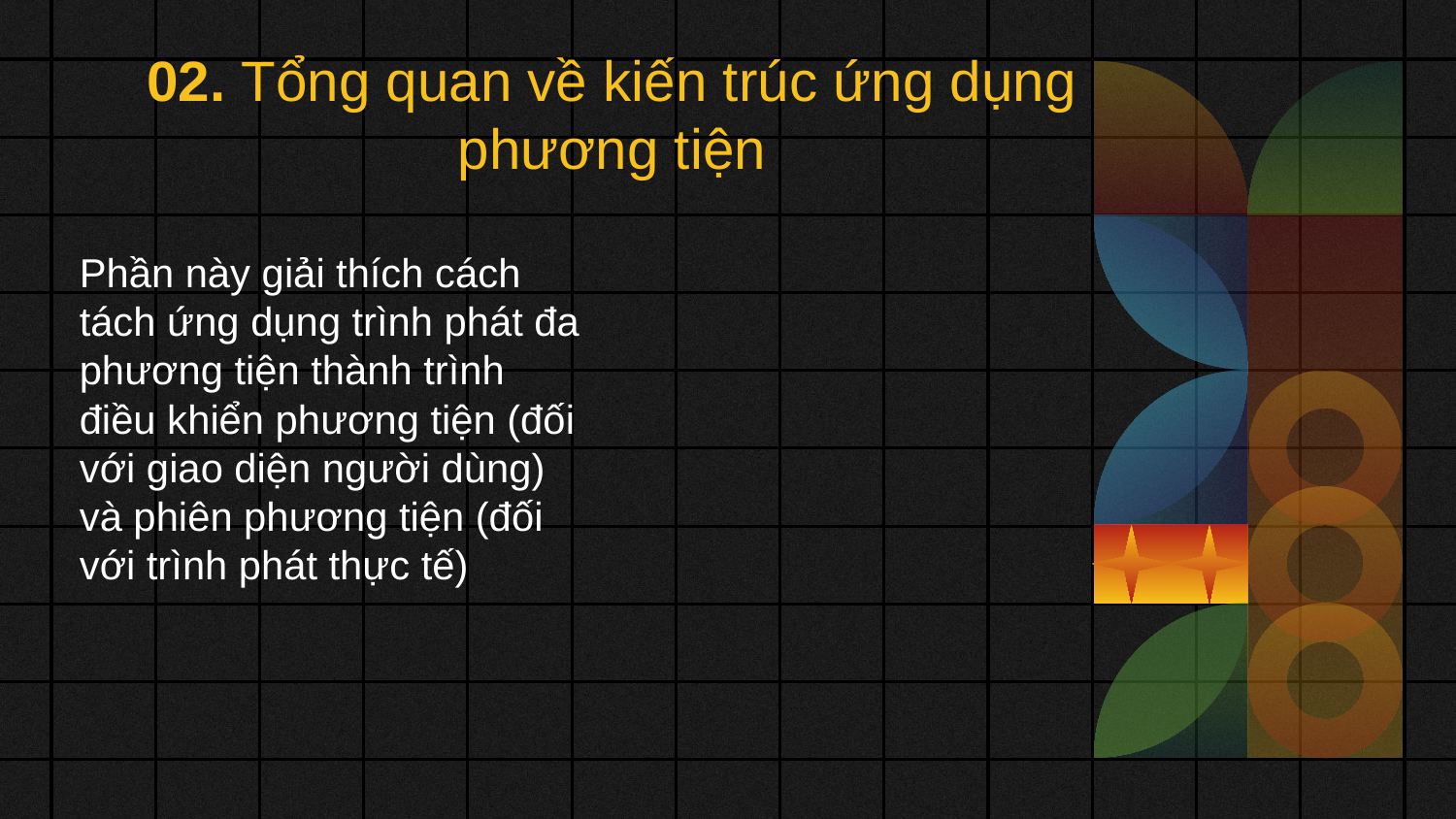

# 02. Tổng quan về kiến trúc ứng dụng phương tiện
Phần này giải thích cách tách ứng dụng trình phát đa phương tiện thành trình điều khiển phương tiện (đối với giao diện người dùng) và phiên phương tiện (đối với trình phát thực tế)